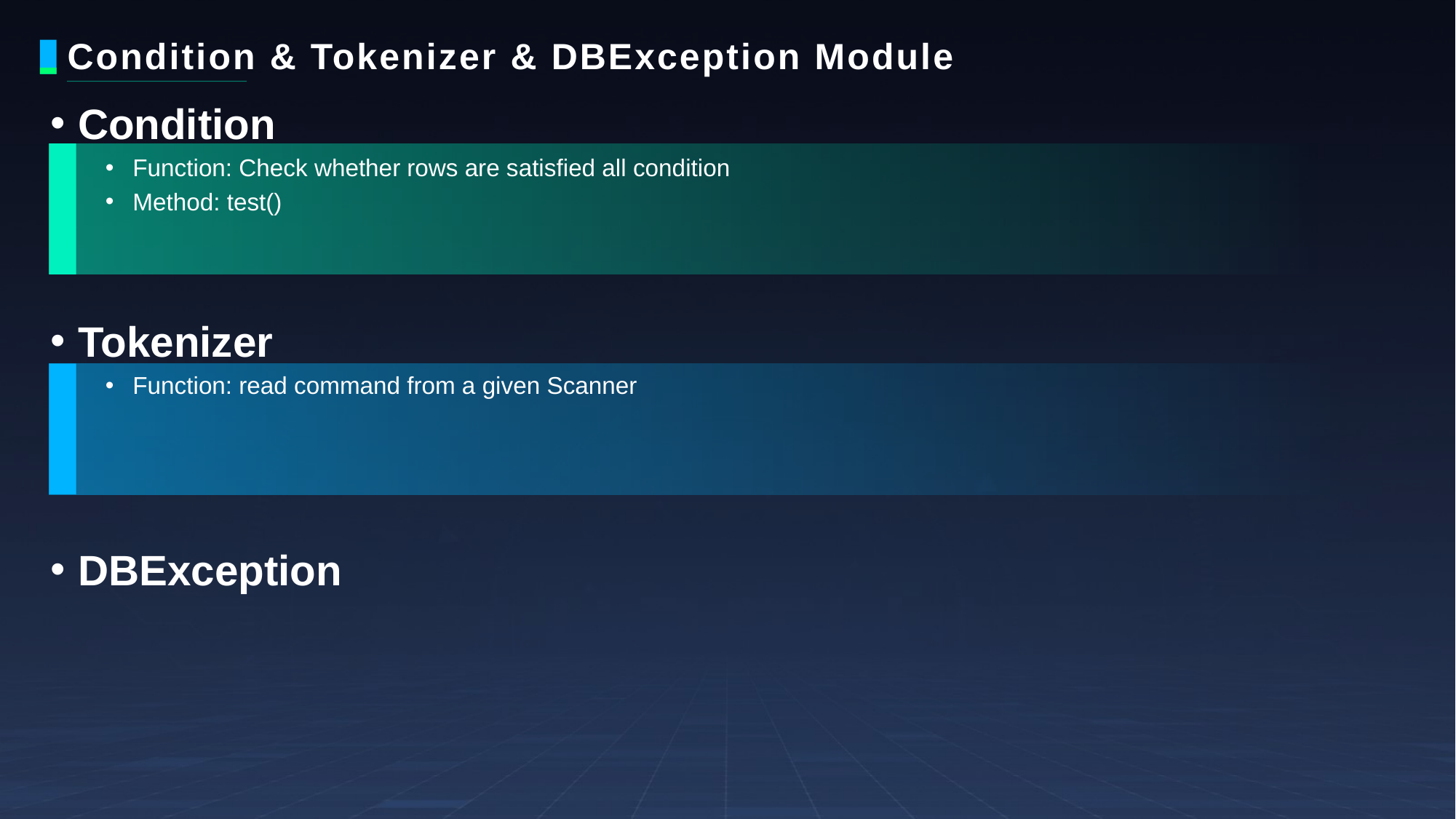

# Condition & Tokenizer & DBException Module
Condition
Function: Check whether rows are satisfied all condition
Method: test()

Tokenizer
Function: read command from a given Scanner

DBException